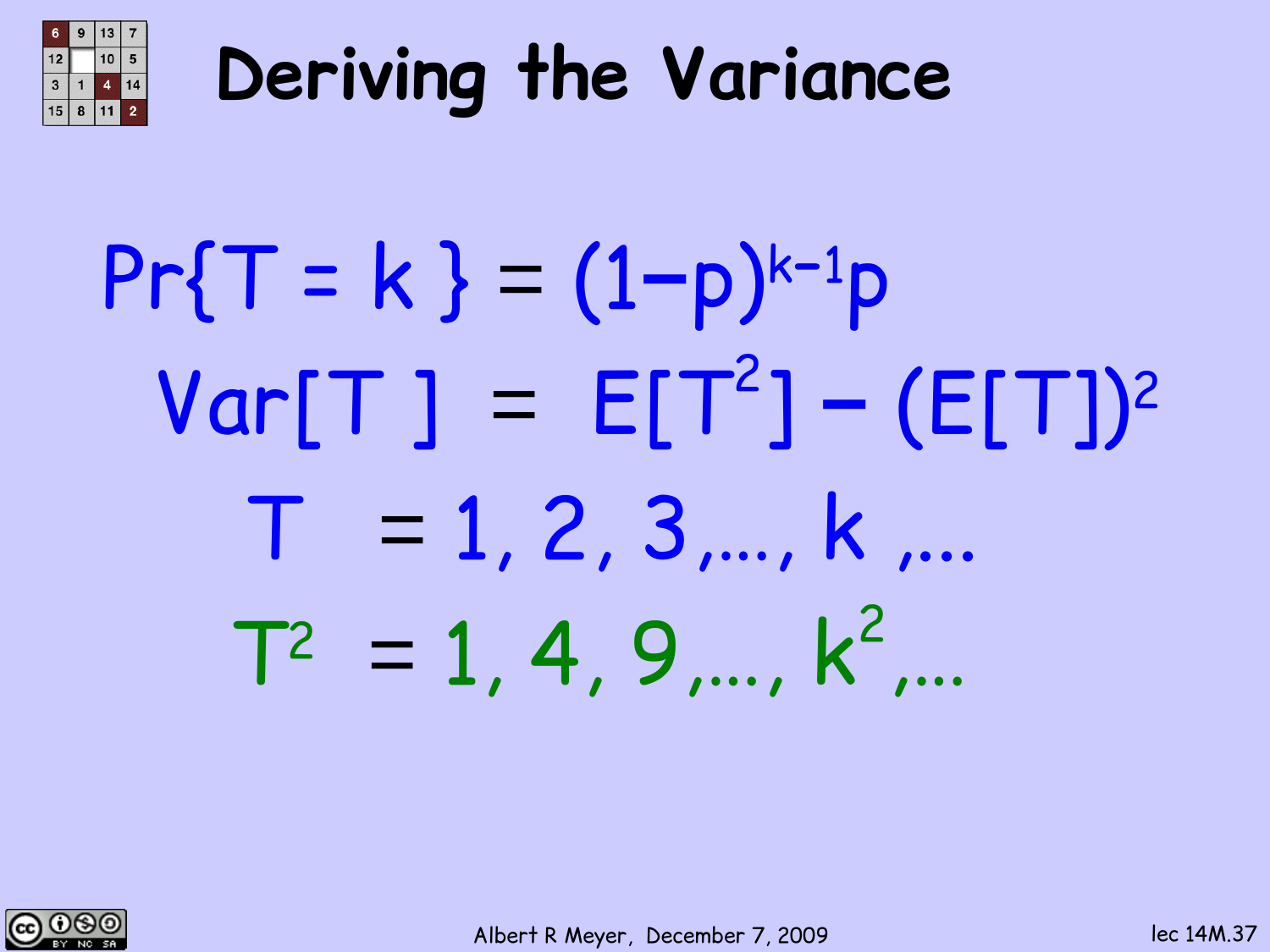

Deriving the Variance
  Pr{T = k } = (1−p)k−1p
    Var[T ]  =  E[T2] − (E[T])2
        T   = 1, 2, 3,…, k ,...
       T2  = 1, 4, 9,…, k2,…